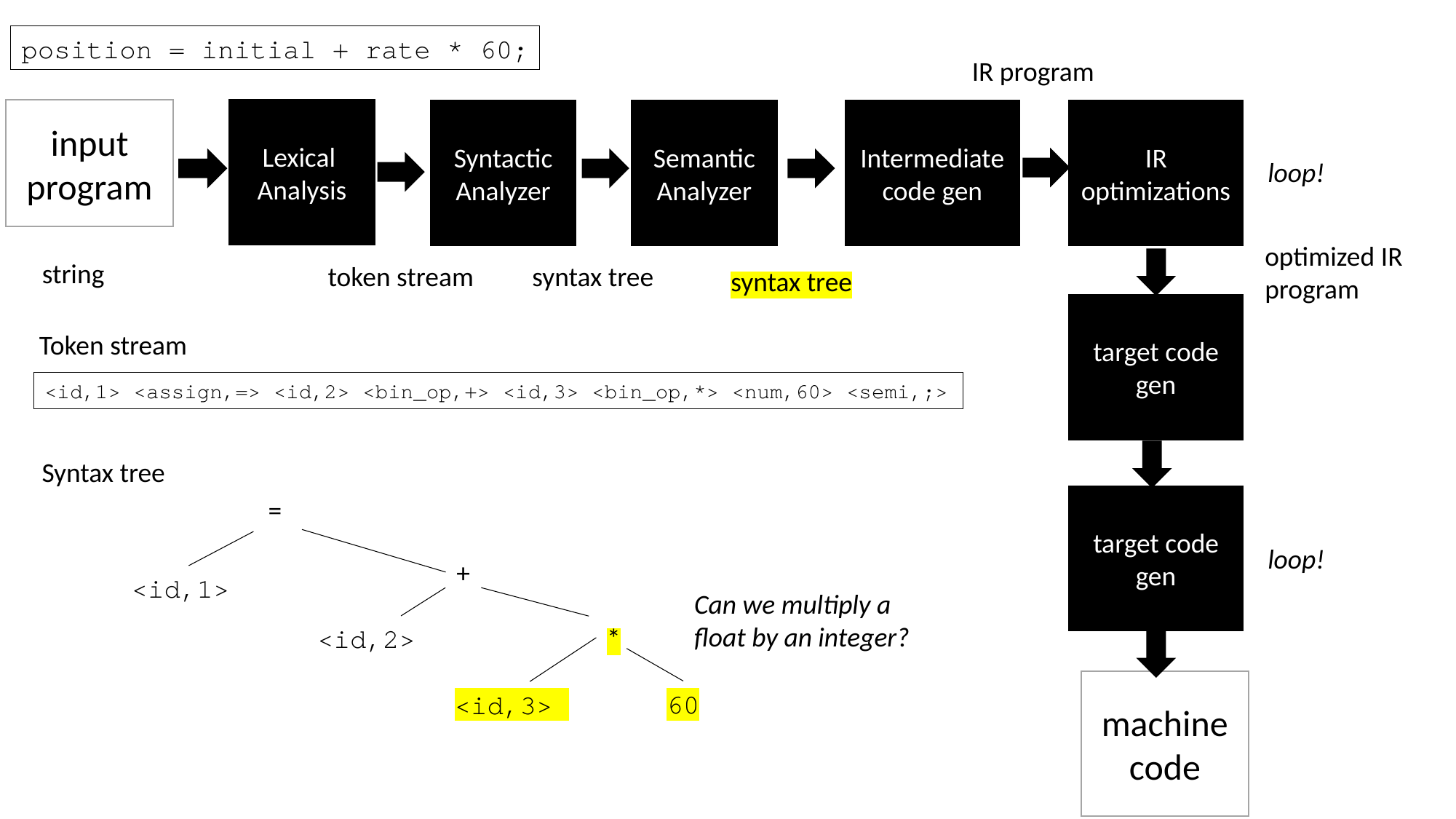

position = initial + rate * 60;
IR program
input program
Lexical
Analysis
Syntactic Analyzer
Semantic Analyzer
Intermediate code gen
IR optimizations

loop!

optimized IR
program
string
token stream
syntax tree

syntax tree
target code gen
Token stream
<id,1> <assign,=> <id,2> <bin_op,+> <id,3> <bin_op,*> <num,60> <semi,;>

Syntax tree
target code gen
=
loop!
+
<id,1>
Can we multiply a
float by an integer?
<id,2>
*

machine code
60
<id,3>